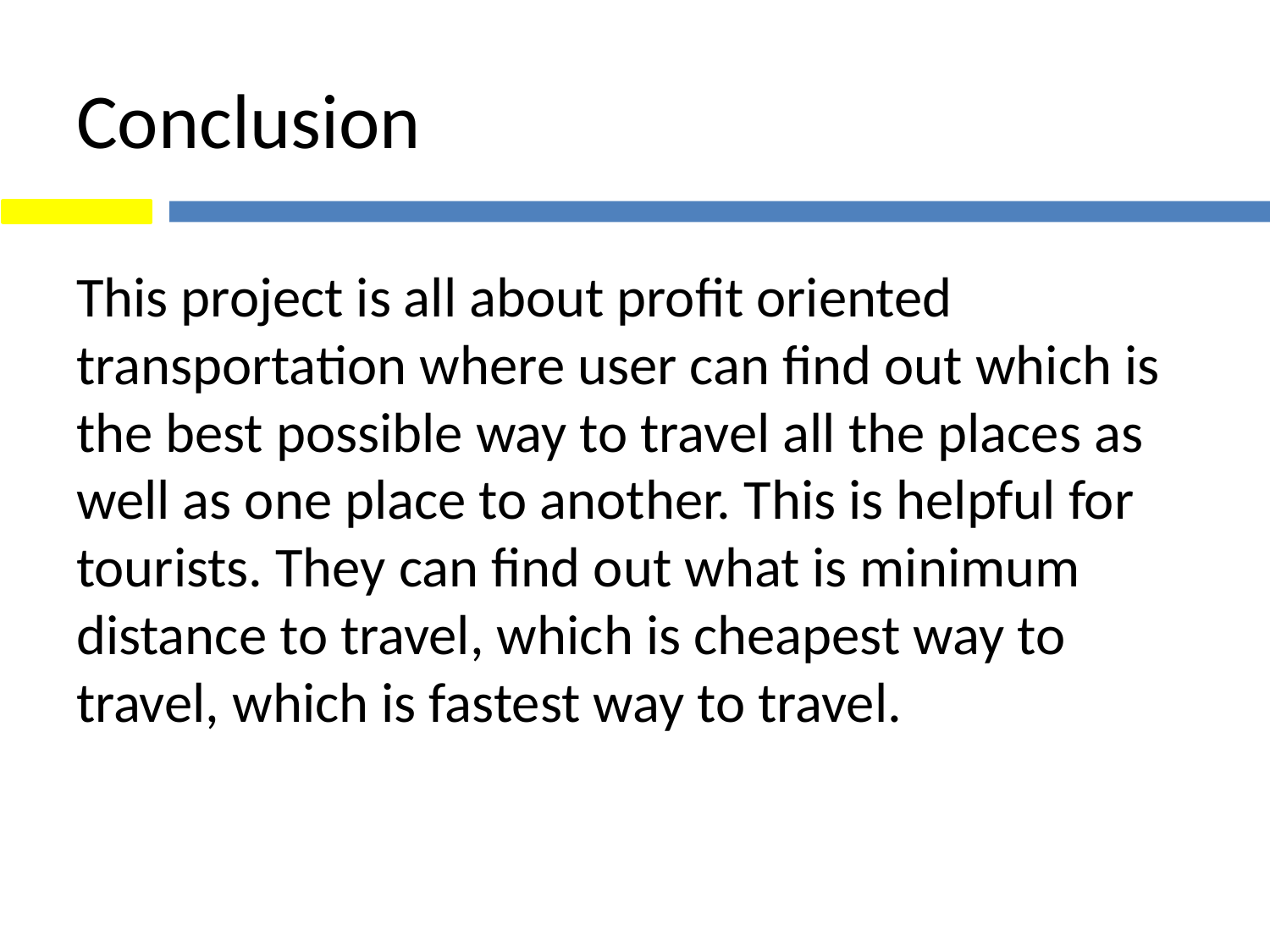

# Conclusion

This project is all about profit oriented transportation where user can find out which is the best possible way to travel all the places as well as one place to another. This is helpful for tourists. They can find out what is minimum distance to travel, which is cheapest way to travel, which is fastest way to travel.